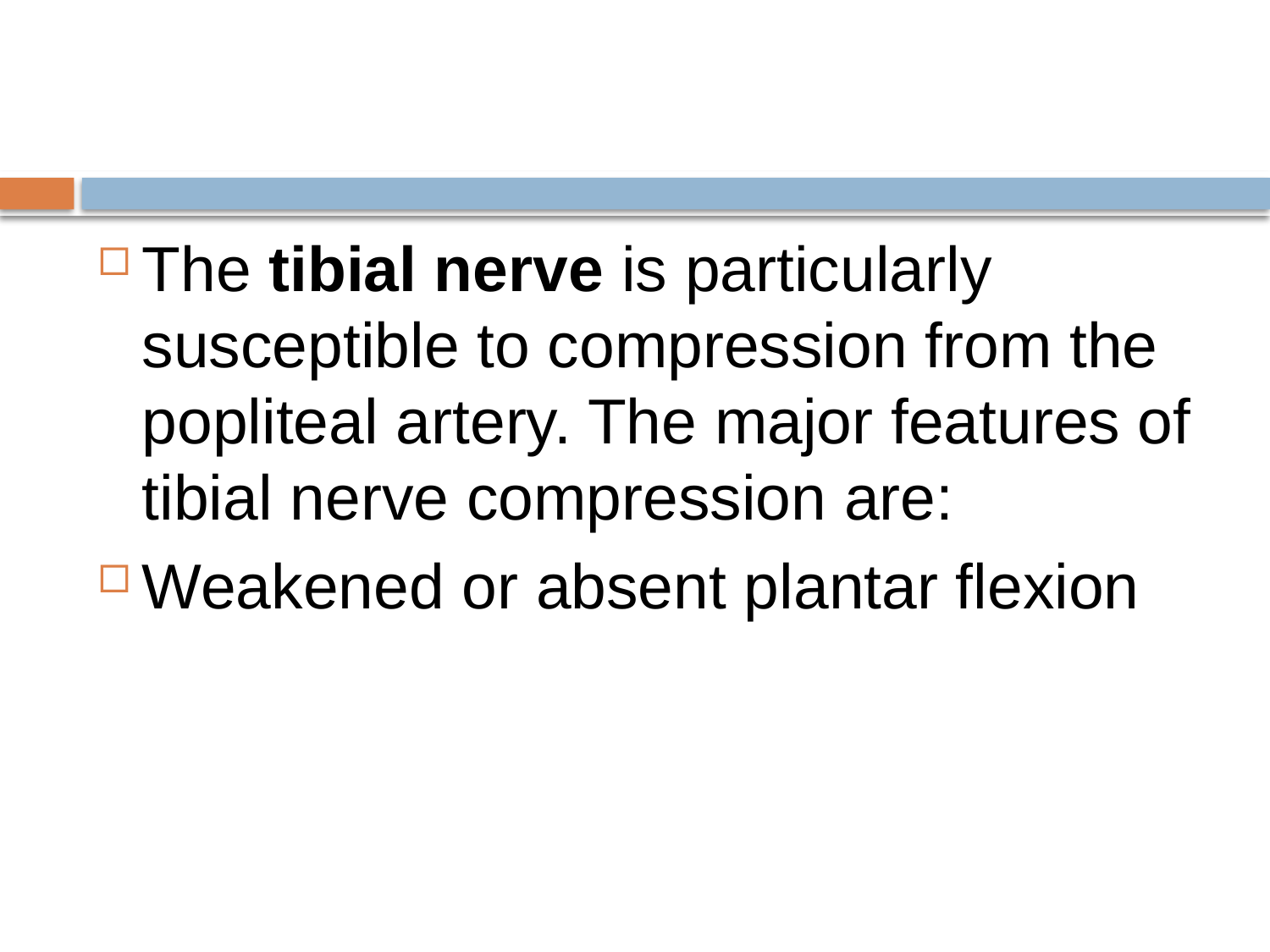

#
The tibial nerve is particularly susceptible to compression from the popliteal artery. The major features of tibial nerve compression are:
Weakened or absent plantar flexion